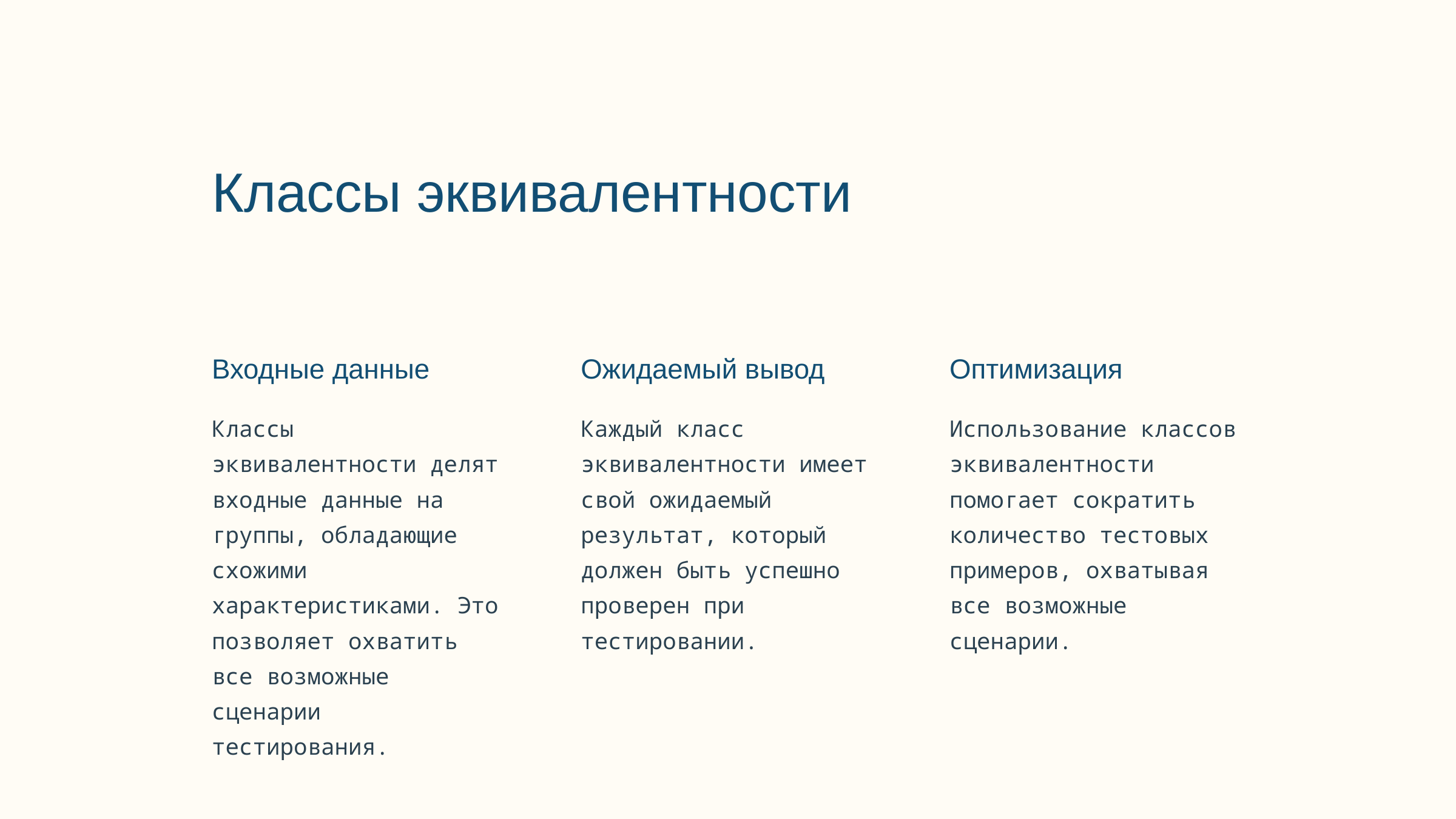

Классы эквивалентности

Входные данные
Ожидаемый вывод
Оптимизация
Классы эквивалентности делят входные данные на группы, обладающие схожими характеристиками. Это позволяет охватить все возможные сценарии тестирования.
Каждый класс эквивалентности имеет свой ожидаемый результат, который должен быть успешно проверен при тестировании.
Использование классов эквивалентности помогает сократить количество тестовых примеров, охватывая все возможные сценарии.